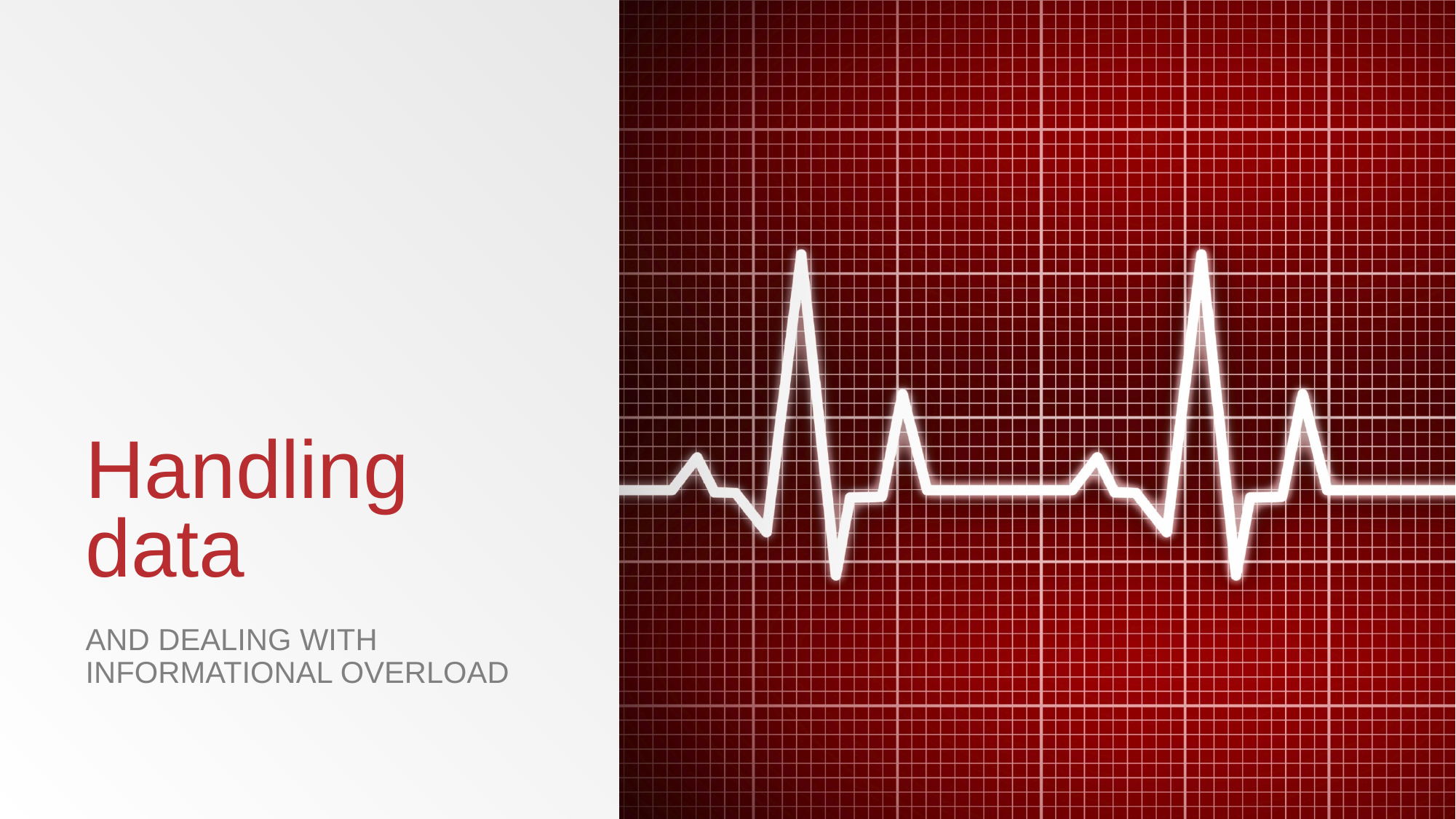

# Handling data
And dealing with informational overload